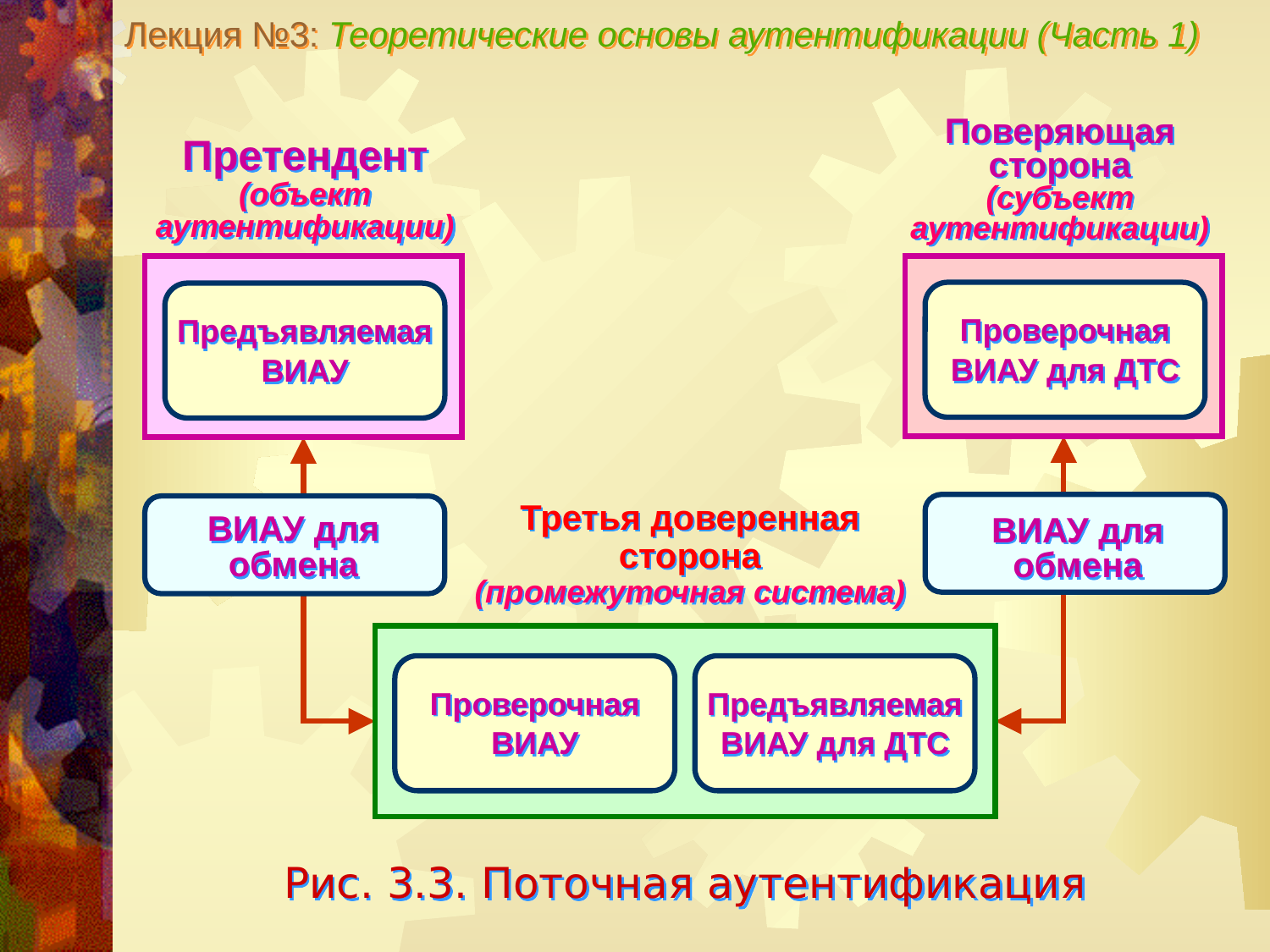

Лекция №3: Теоретические основы аутентификации (Часть 1)
Поверяющая сторона
(субъект аутентификации)
Претендент
(объект аутентификации)

Проверочная
ВИАУ для ДТС
Предъявляемая ВИАУ

Третья доверенная
сторона
(промежуточная система)
ВИАУ для обмена
ВИАУ для обмена

Проверочная
ВИАУ

Предъявляемая
ВИАУ для ДТС
Рис. 3.3. Поточная аутентификация